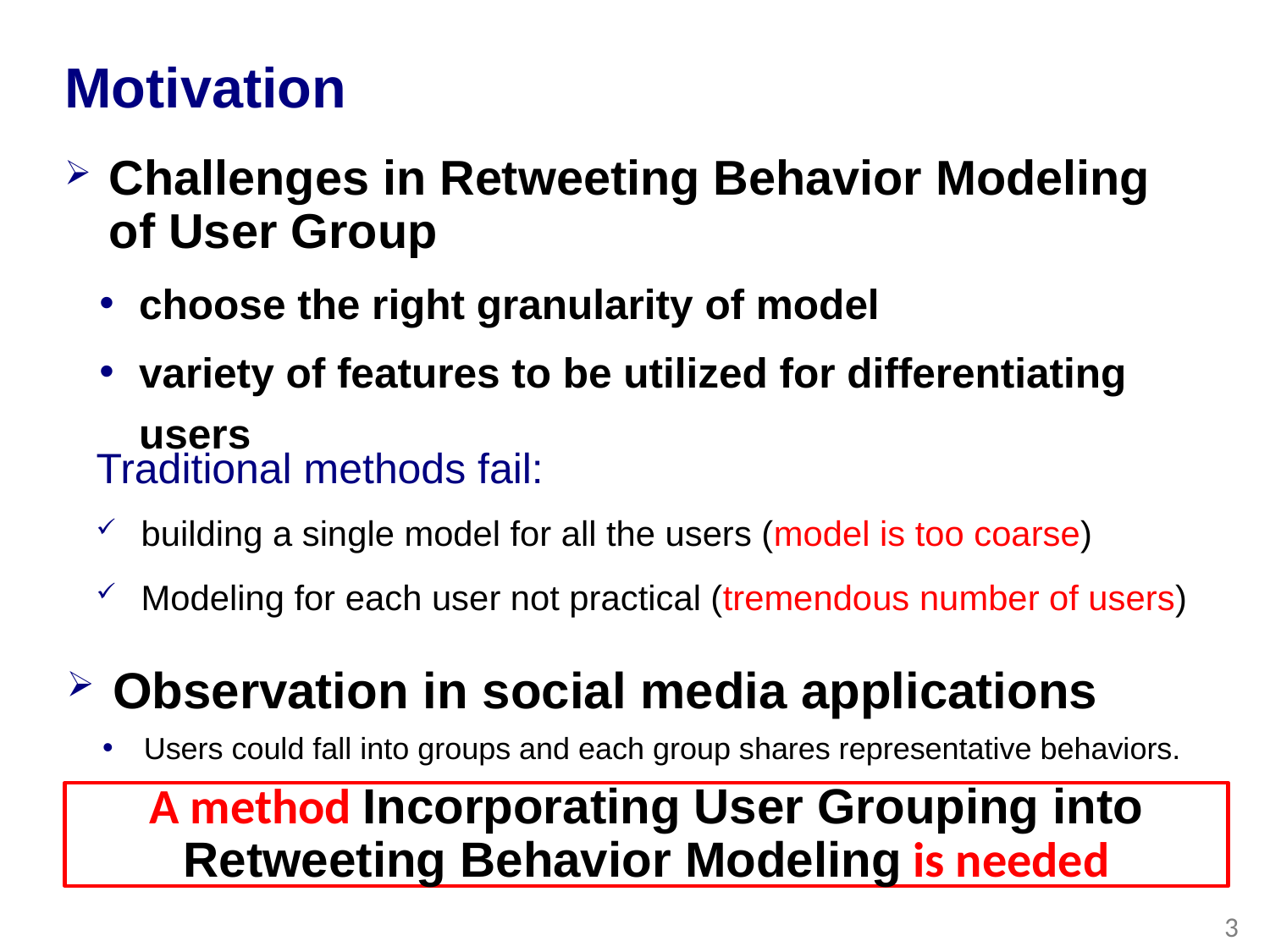

# Motivation
Challenges in Retweeting Behavior Modeling of User Group
choose the right granularity of model
variety of features to be utilized for differentiating users
Traditional methods fail:
building a single model for all the users (model is too coarse)
Modeling for each user not practical (tremendous number of users)
Observation in social media applications
Users could fall into groups and each group shares representative behaviors.
A method Incorporating User Grouping into Retweeting Behavior Modeling is needed
3